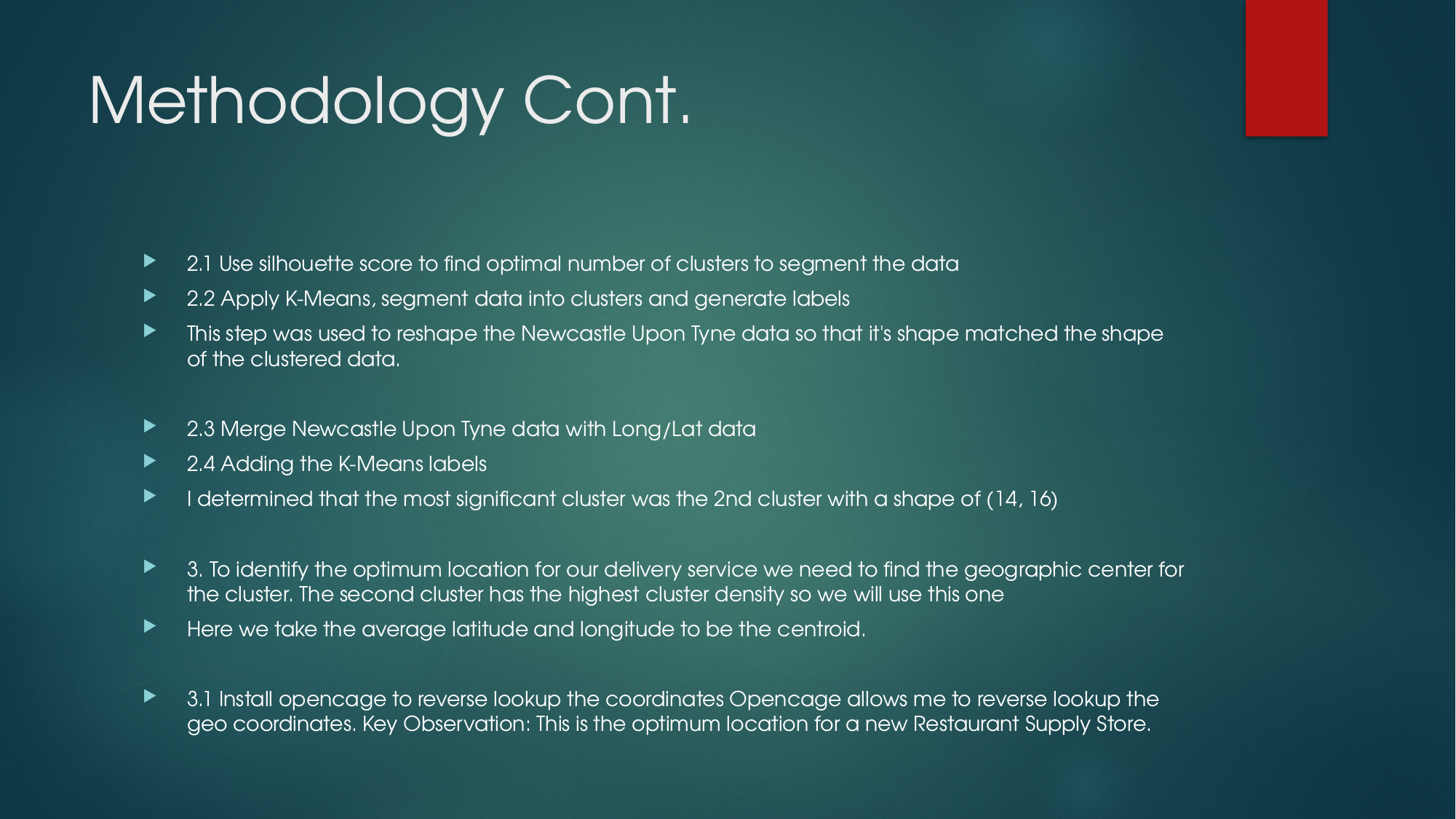

# Methodology Cont.
2.1 Use silhouette score to find optimal number of clusters to segment the data
2.2 Apply K-Means, segment data into clusters and generate labels
This step was used to reshape the Newcastle Upon Tyne data so that it's shape matched the shape of the clustered data.

2.3 Merge Newcastle Upon Tyne data with Long/Lat data
2.4 Adding the K-Means labels
I determined that the most significant cluster was the 2nd cluster with a shape of (14, 16)

3. To identify the optimum location for our delivery service we need to find the geographic center for the cluster. The second cluster has the highest cluster density so we will use this one
Here we take the average latitude and longitude to be the centroid.

3.1 Install opencage to reverse lookup the coordinates Opencage allows me to reverse lookup the geo coordinates. Key Observation: This is the optimum location for a new Restaurant Supply Store.